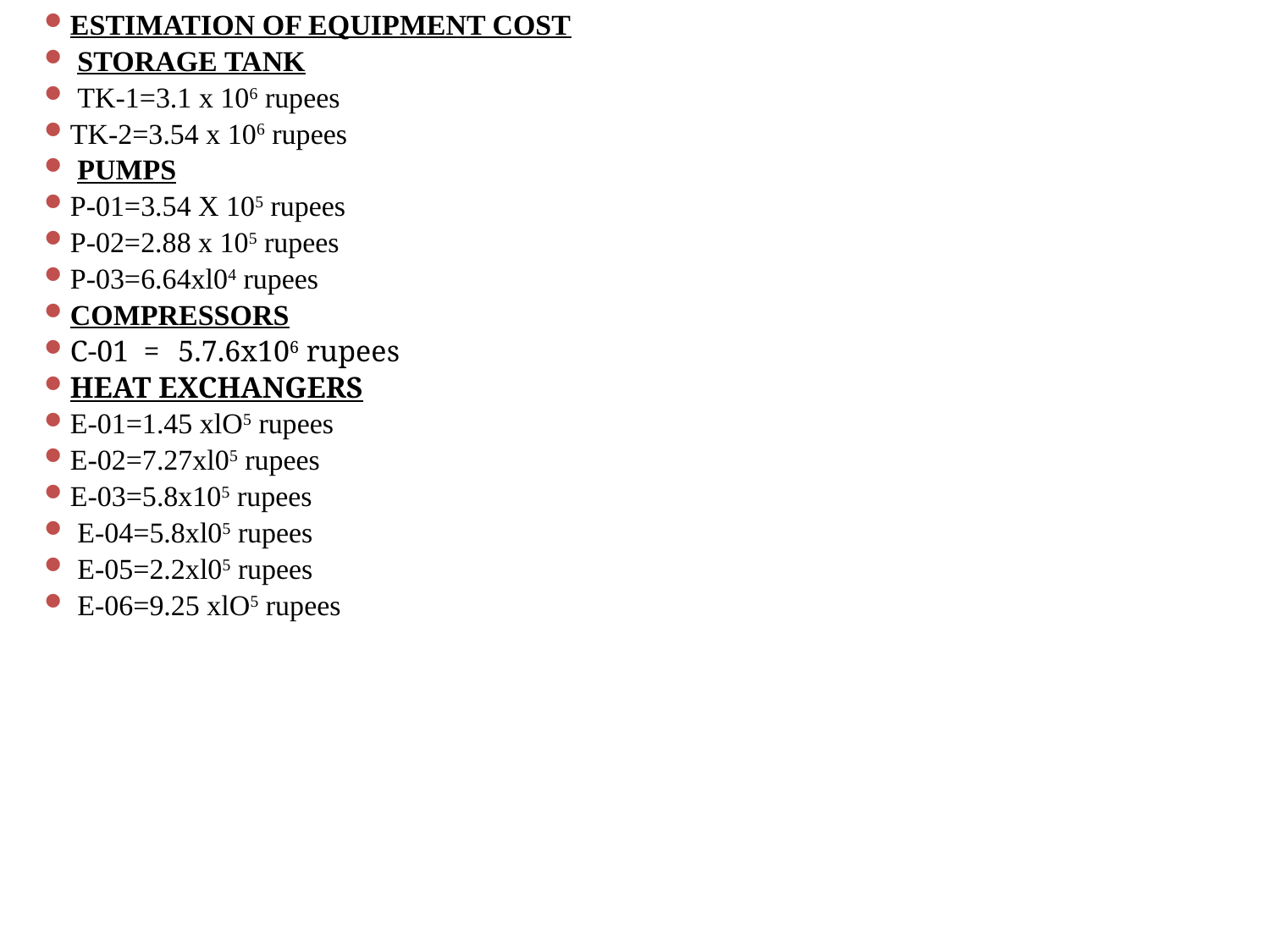

ESTIMATION OF EQUIPMENT COST
 STORAGE TANK
 TK-1=3.1 x 106 rupees
TK-2=3.54 x 106 rupees
 PUMPS
P-01=3.54 X 105 rupees
P-02=2.88 x 105 rupees
P-03=6.64xl04 rupees
COMPRESSORS
C-01  =	5.7.6x106 rupees
HEAT EXCHANGERS
E-01=1.45 xlO5 rupees
E-02=7.27xl05 rupees
E-03=5.8x105 rupees
 E-04=5.8xl05 rupees
 E-05=2.2xl05 rupees
 E-06=9.25 xlO5 rupees